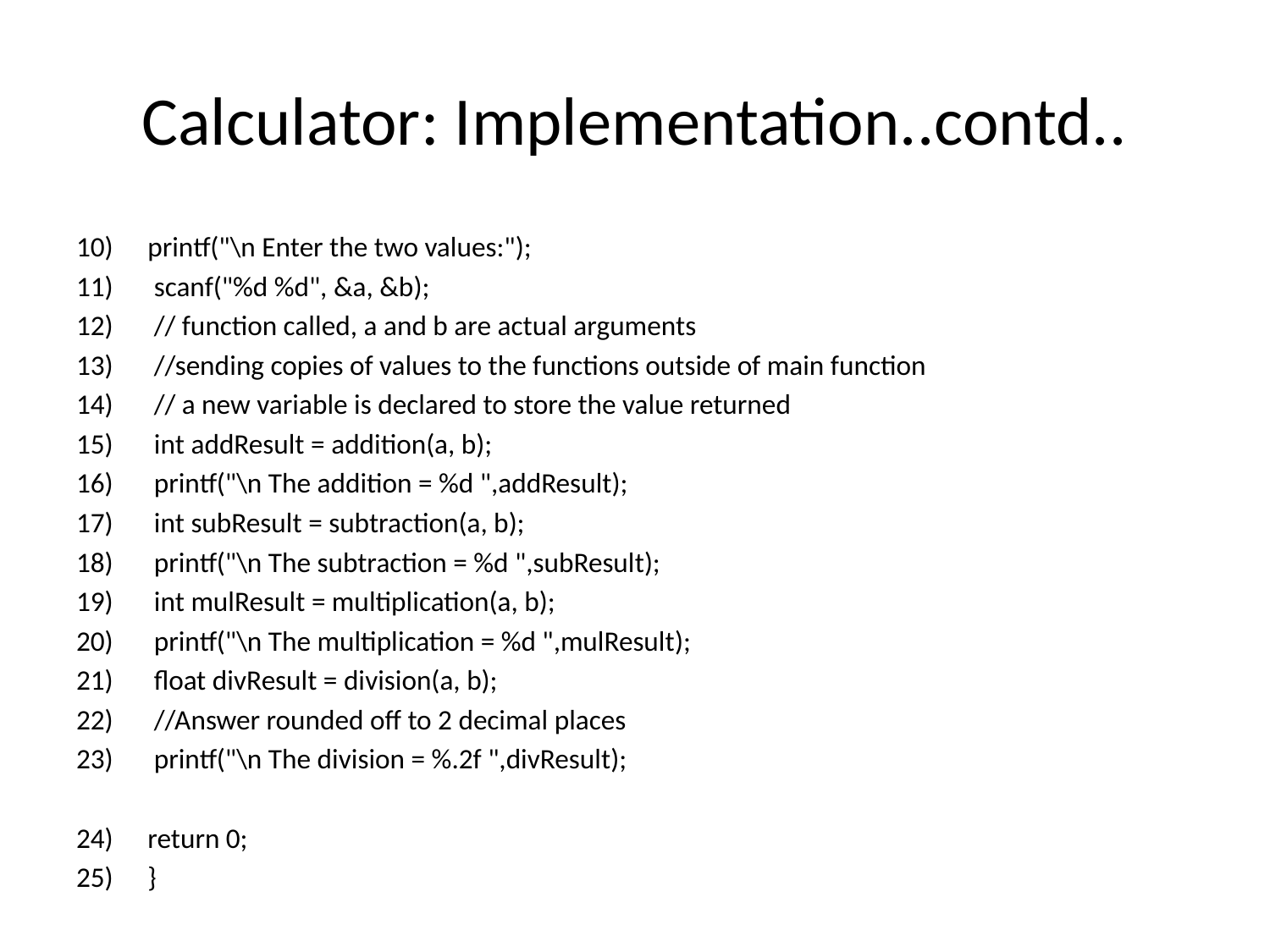

# Calculator: Implementation..contd..
printf("\n Enter the two values:");
 scanf("%d %d", &a, &b);
 // function called, a and b are actual arguments
 //sending copies of values to the functions outside of main function
 // a new variable is declared to store the value returned
 int addResult = addition(a, b);
 printf("\n The addition = %d ",addResult);
 int subResult = subtraction(a, b);
 printf("\n The subtraction = %d ",subResult);
 int mulResult = multiplication(a, b);
 printf("\n The multiplication = %d ",mulResult);
 float divResult = division(a, b);
 //Answer rounded off to 2 decimal places
 printf("\n The division = %.2f ",divResult);

return 0;
}